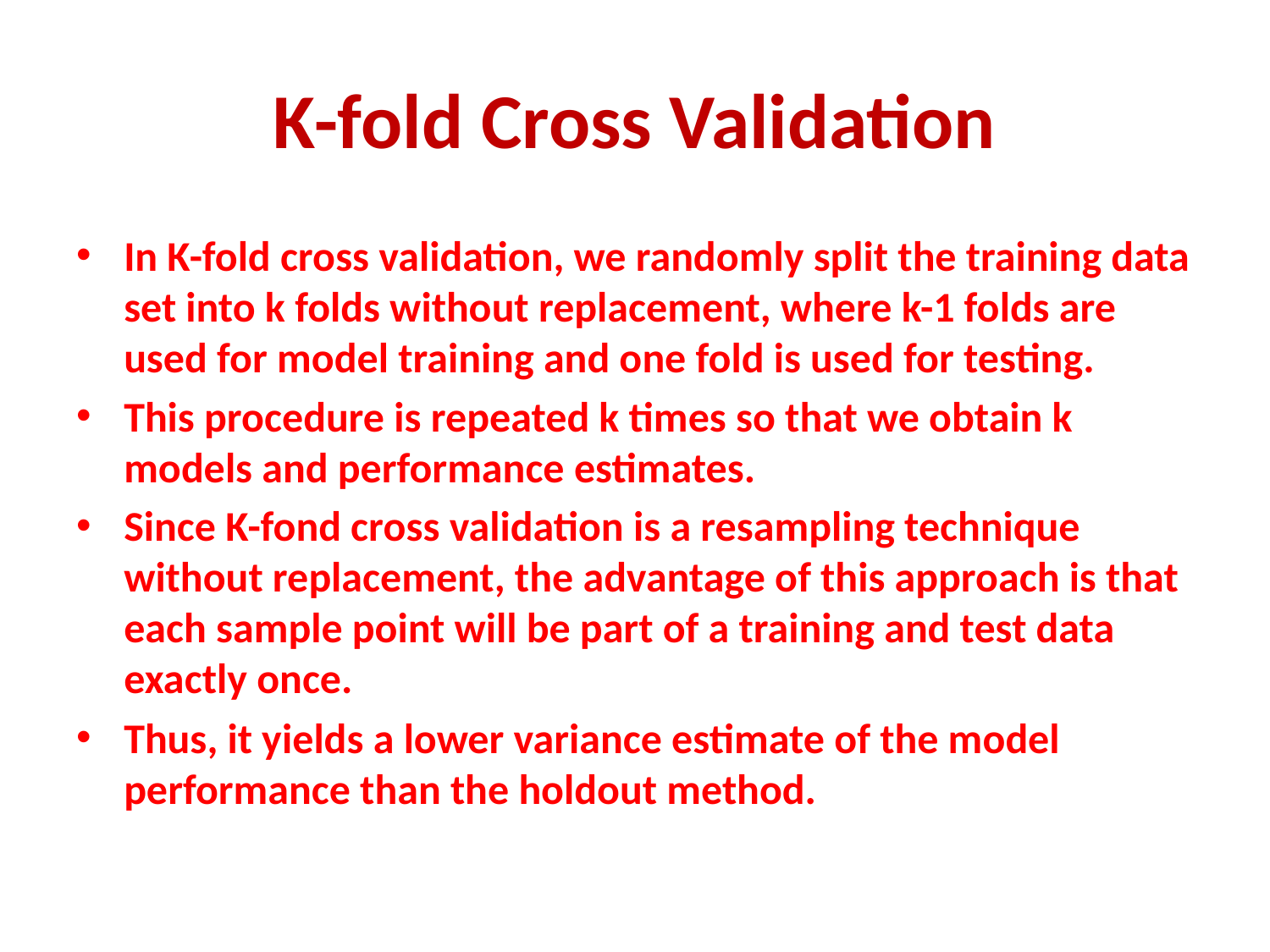

# K-fold Cross Validation
In K-fold cross validation, we randomly split the training data set into k folds without replacement, where k-1 folds are used for model training and one fold is used for testing.
This procedure is repeated k times so that we obtain k models and performance estimates.
Since K-fond cross validation is a resampling technique without replacement, the advantage of this approach is that each sample point will be part of a training and test data exactly once.
Thus, it yields a lower variance estimate of the model performance than the holdout method.